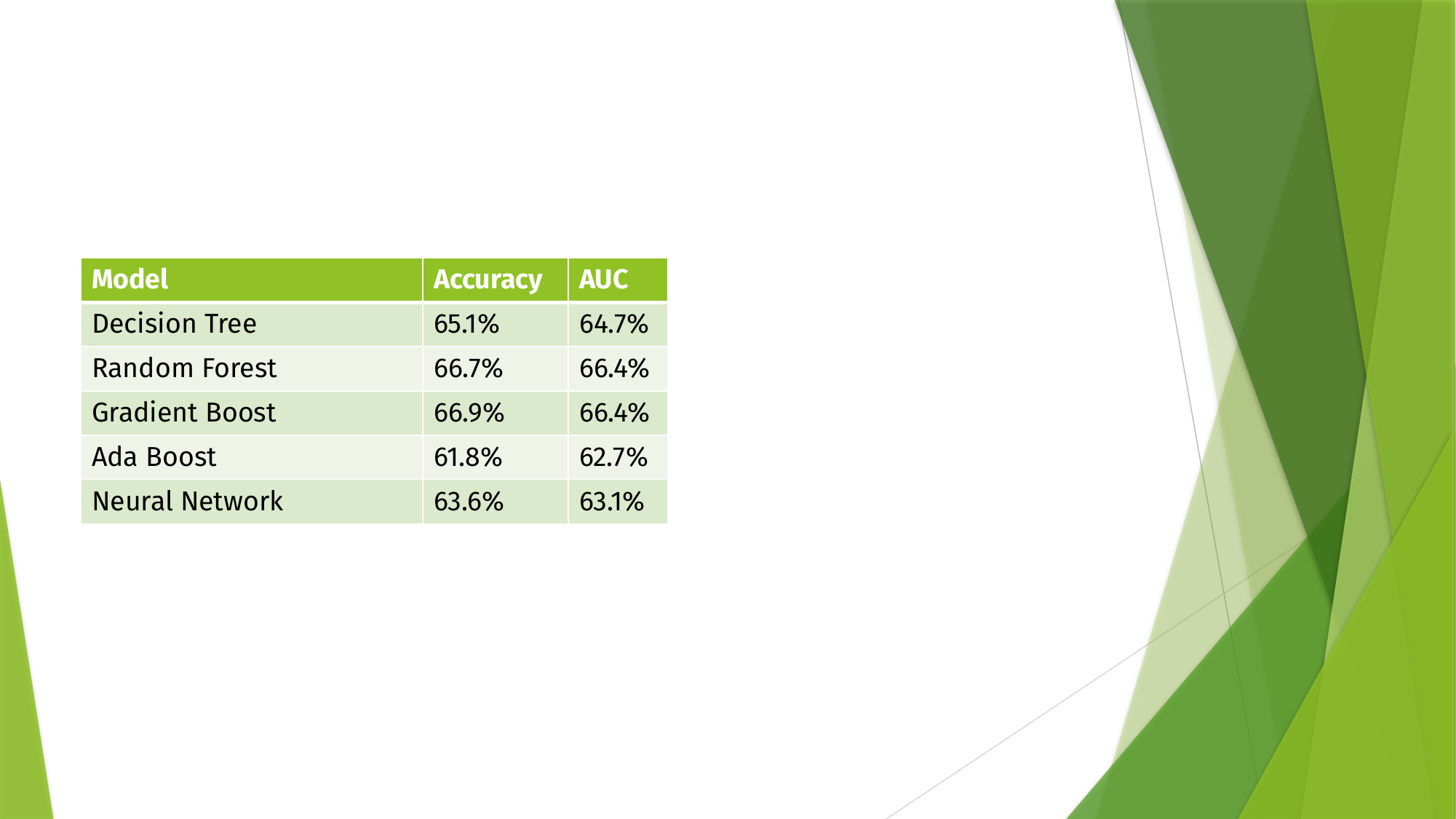

#
| Model | Accuracy | AUC |
| --- | --- | --- |
| Decision Tree | 65.1% | 64.7% |
| Random Forest | 66.7% | 66.4% |
| Gradient Boost | 66.9% | 66.4% |
| Ada Boost | 61.8% | 62.7% |
| Neural Network | 63.6% | 63.1% |